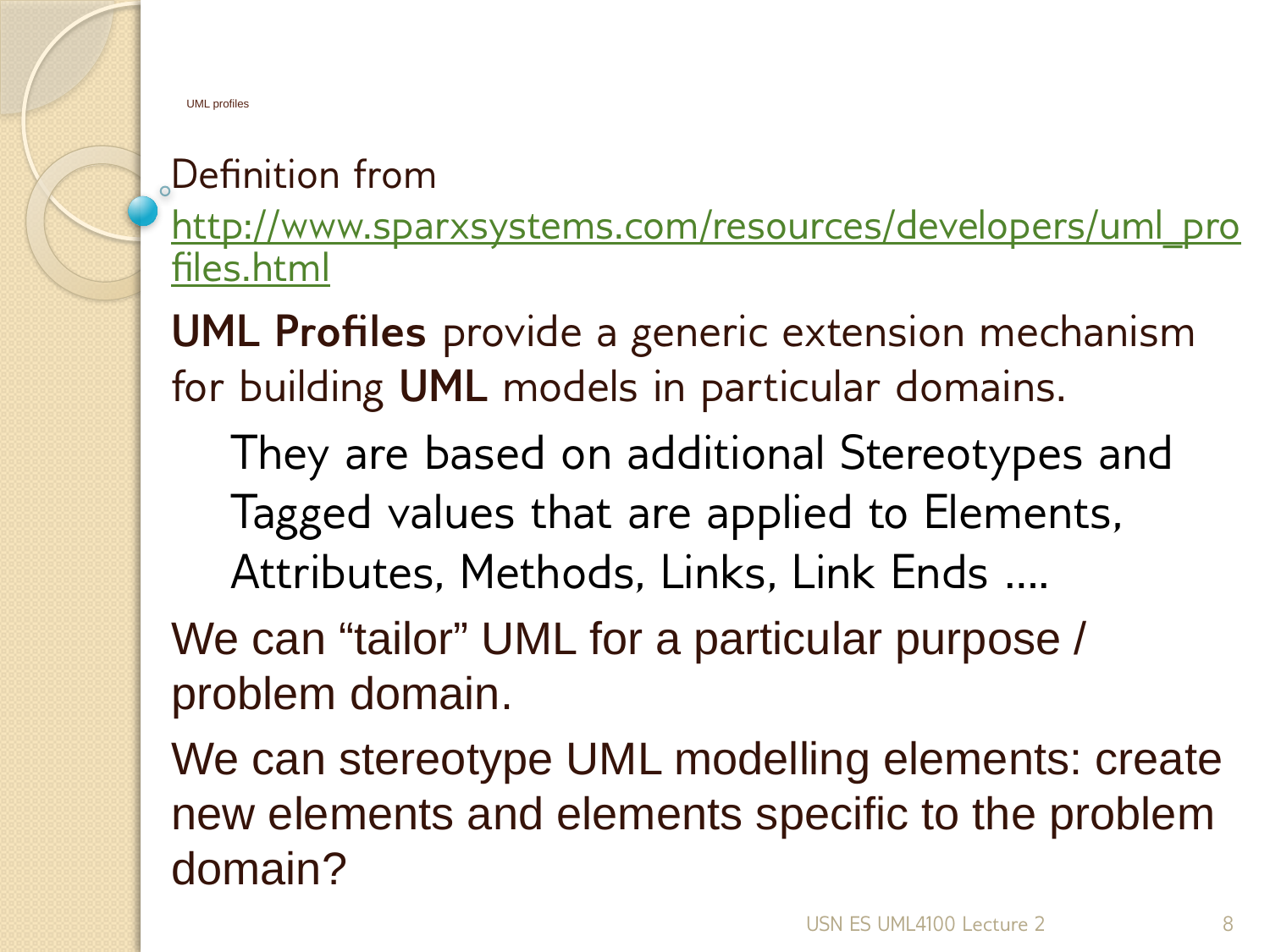

# UML profiles
Definition from http://www.sparxsystems.com/resources/developers/uml_profiles.html
UML Profiles provide a generic extension mechanism for building UML models in particular domains.
They are based on additional Stereotypes and Tagged values that are applied to Elements, Attributes, Methods, Links, Link Ends ….
We can “tailor” UML for a particular purpose / problem domain.
We can stereotype UML modelling elements: create new elements and elements specific to the problem domain?
USN ES UML4100 Lecture 2
8